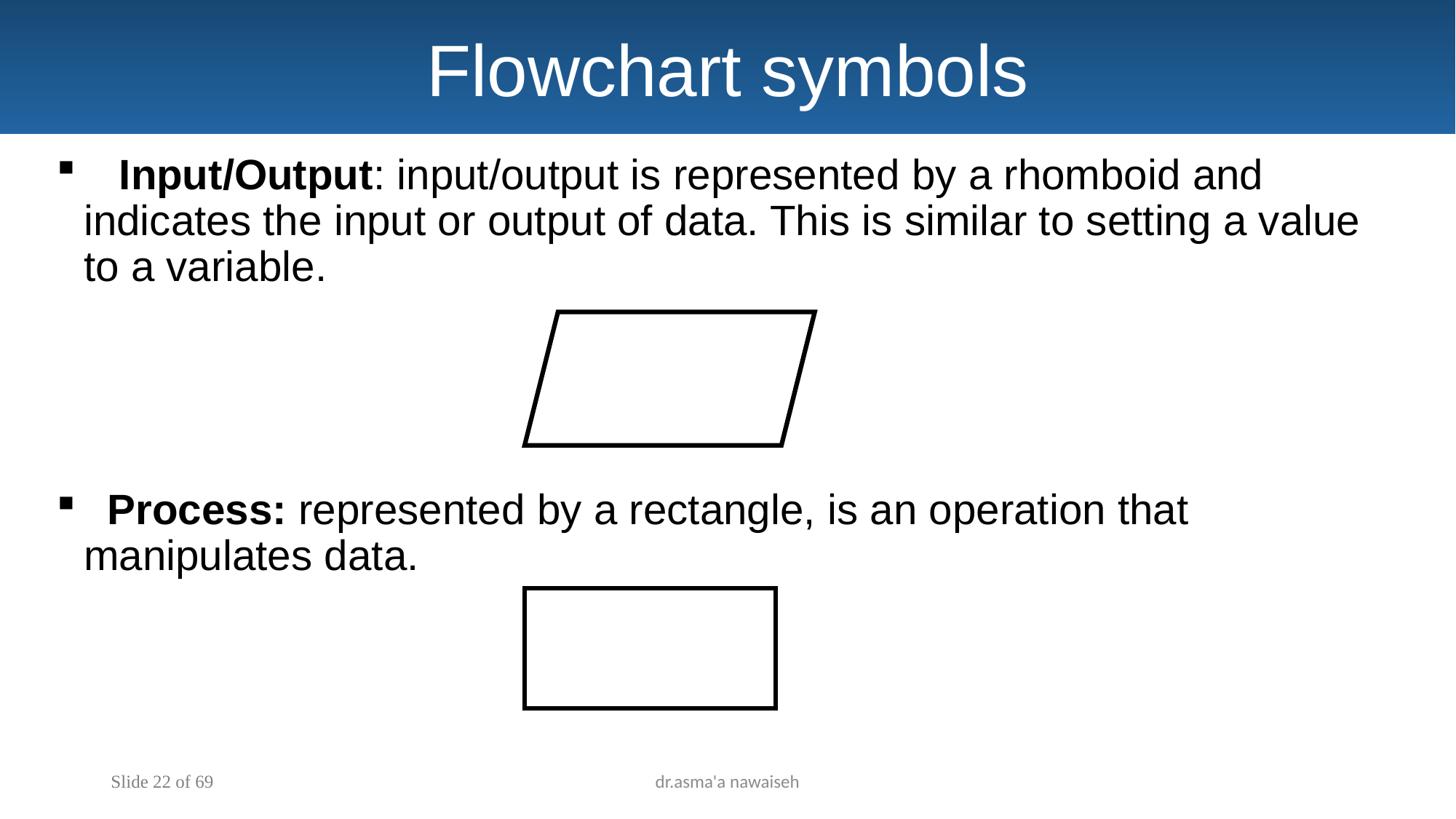

Flowchart symbols
   Input/Output: input/output is represented by a rhomboid and indicates the input or output of data. This is similar to setting a value to a variable.

  Process: represented by a rectangle, is an operation that manipulates data.

Slide 22 of 69
dr.asma'a nawaiseh